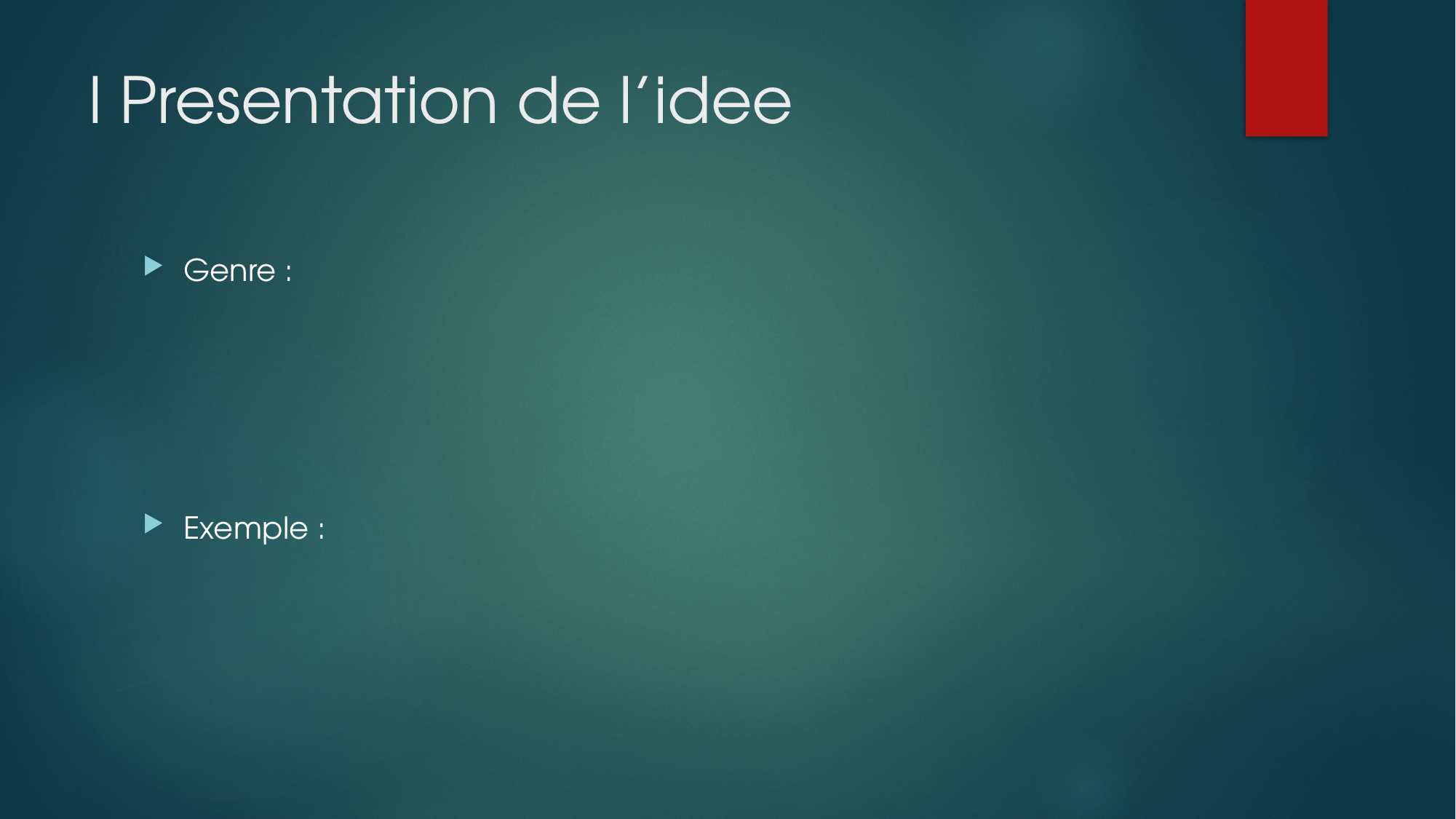

# I Presentation de l’idee
Genre :

Exemple :